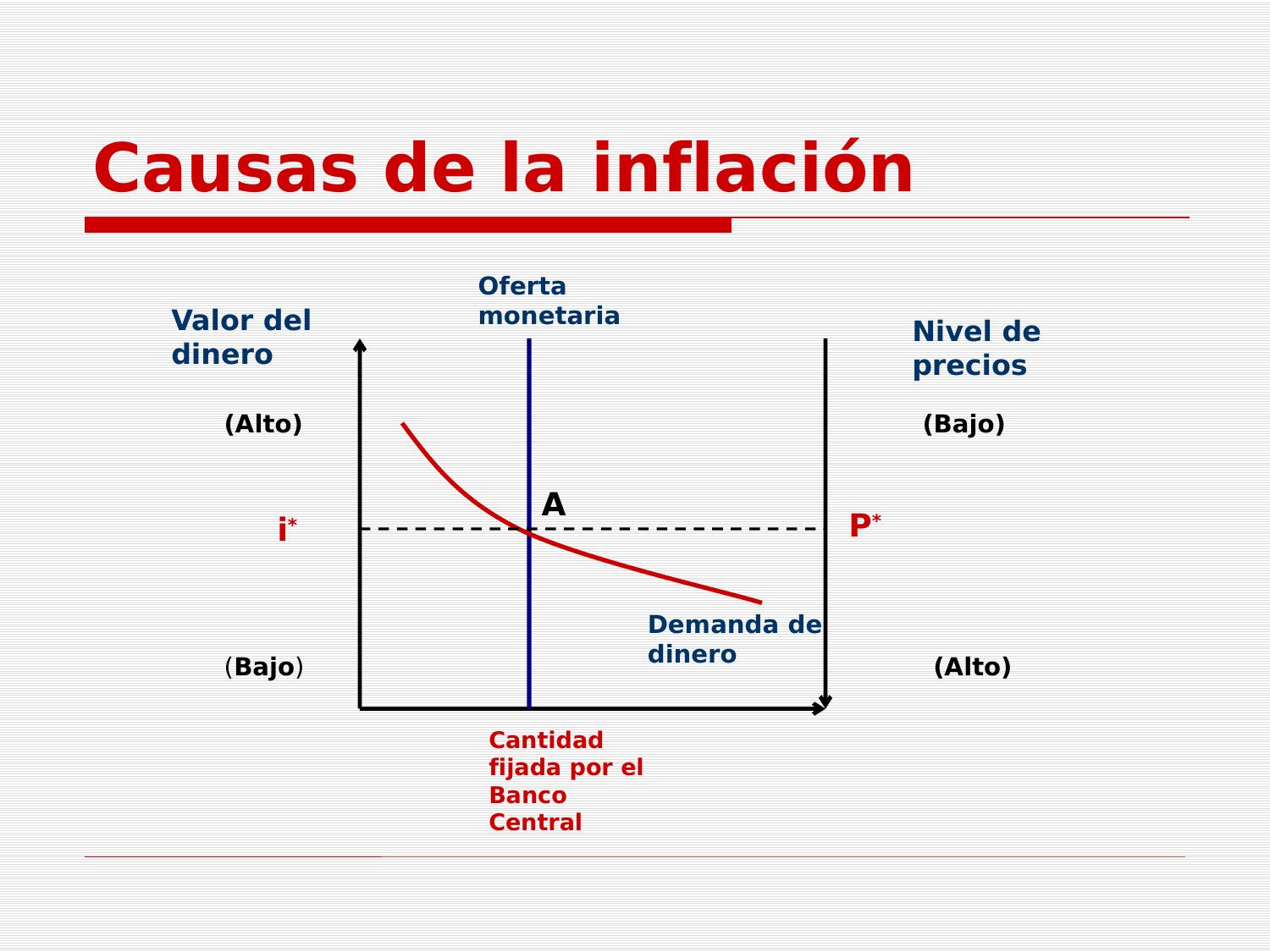

# Causas de la inflación
Oferta monetaria
Valor del dinero
Nivel de precios

(Alto)
(Bajo)

Demanda de dinero
(Bajo)
(Alto)

Cantidad fijada por el Banco Central
A
P*
i*